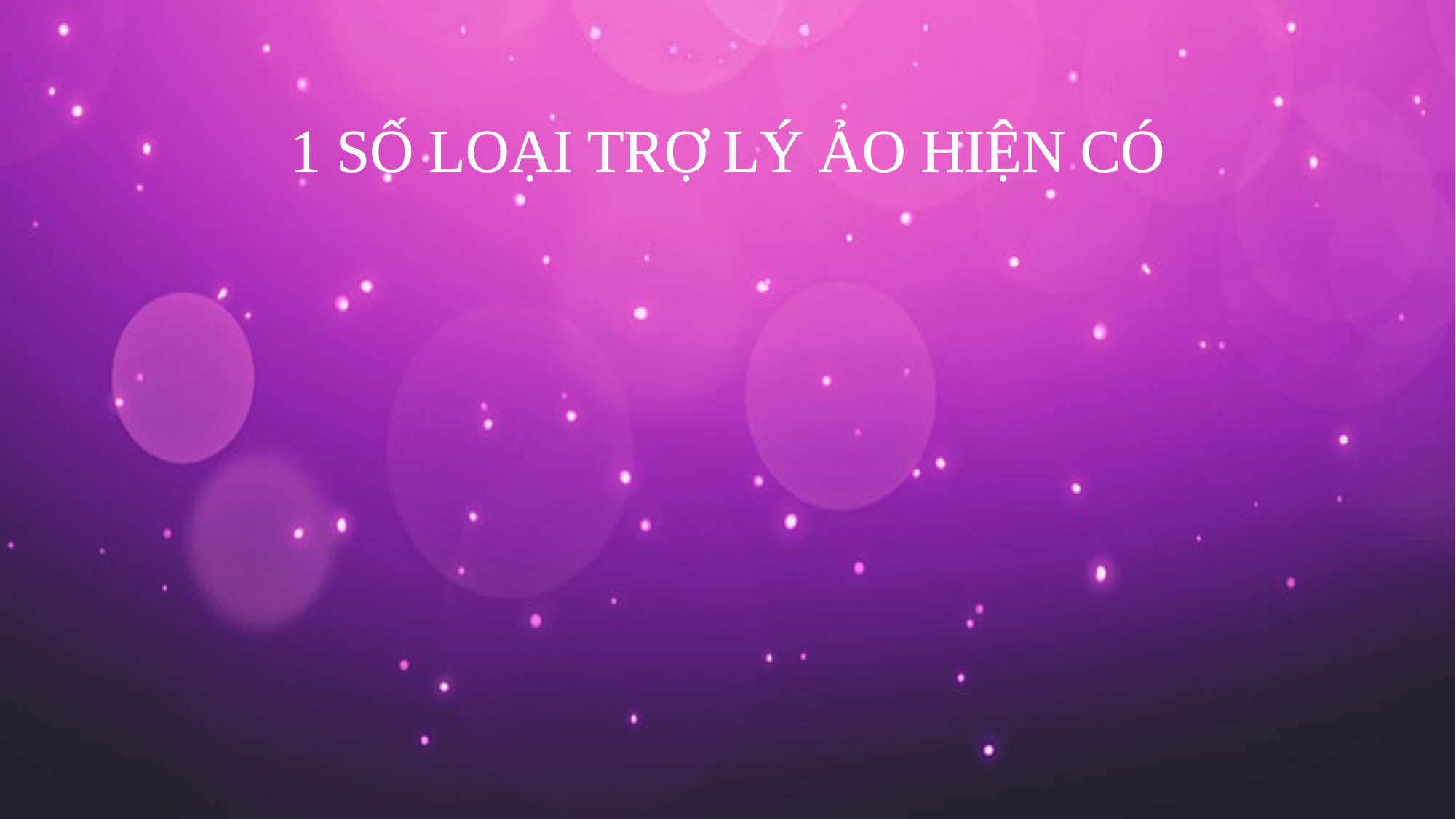

1 SỐ LOẠI TRỢ LÝ ẢO HIỆN CÓ